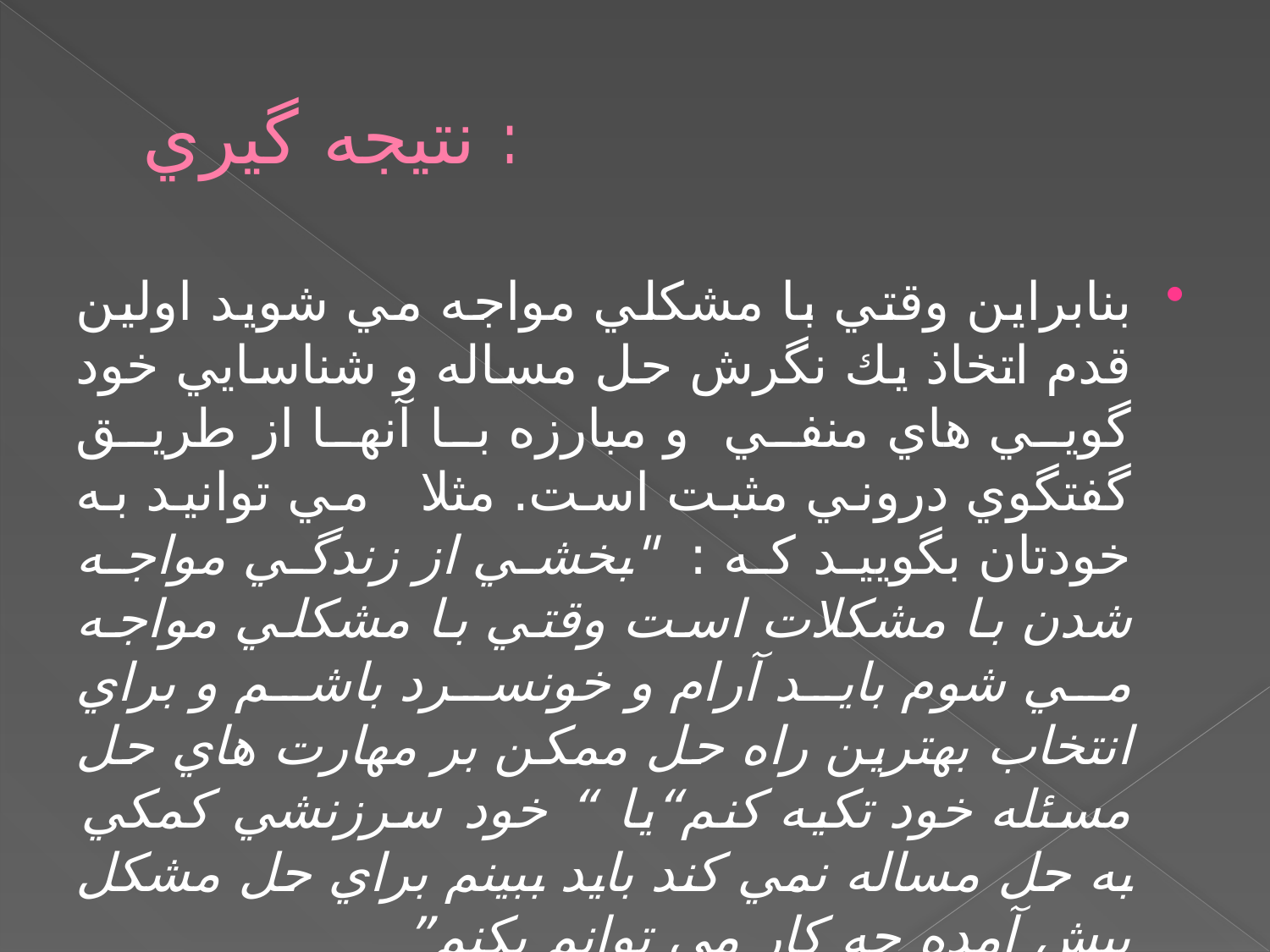

# نتيجه گيري :
بنابراين وقتي با مشكلي مواجه مي شويد اولين قدم اتخاذ يك نگرش حل مساله و شناسايي خود گويي هاي منفي  و مبارزه با آنها از طريق گفتگوي دروني مثبت است. مثلا   مي توانيد به خودتان بگوييد كه :  "بخشي از زندگي مواجه شدن با مشكلات است وقتي با مشكلي مواجه مي شوم بايد آرام و خونسرد باشم و براي انتخاب بهترين راه حل ممكن بر مهارت هاي حل مسئله خود تكيه كنم“يا “ خود سرزنشي كمكي به حل مساله نمي كند بايد ببينم براي حل مشكل پيش آمده چه كار مي توانم بكنم”